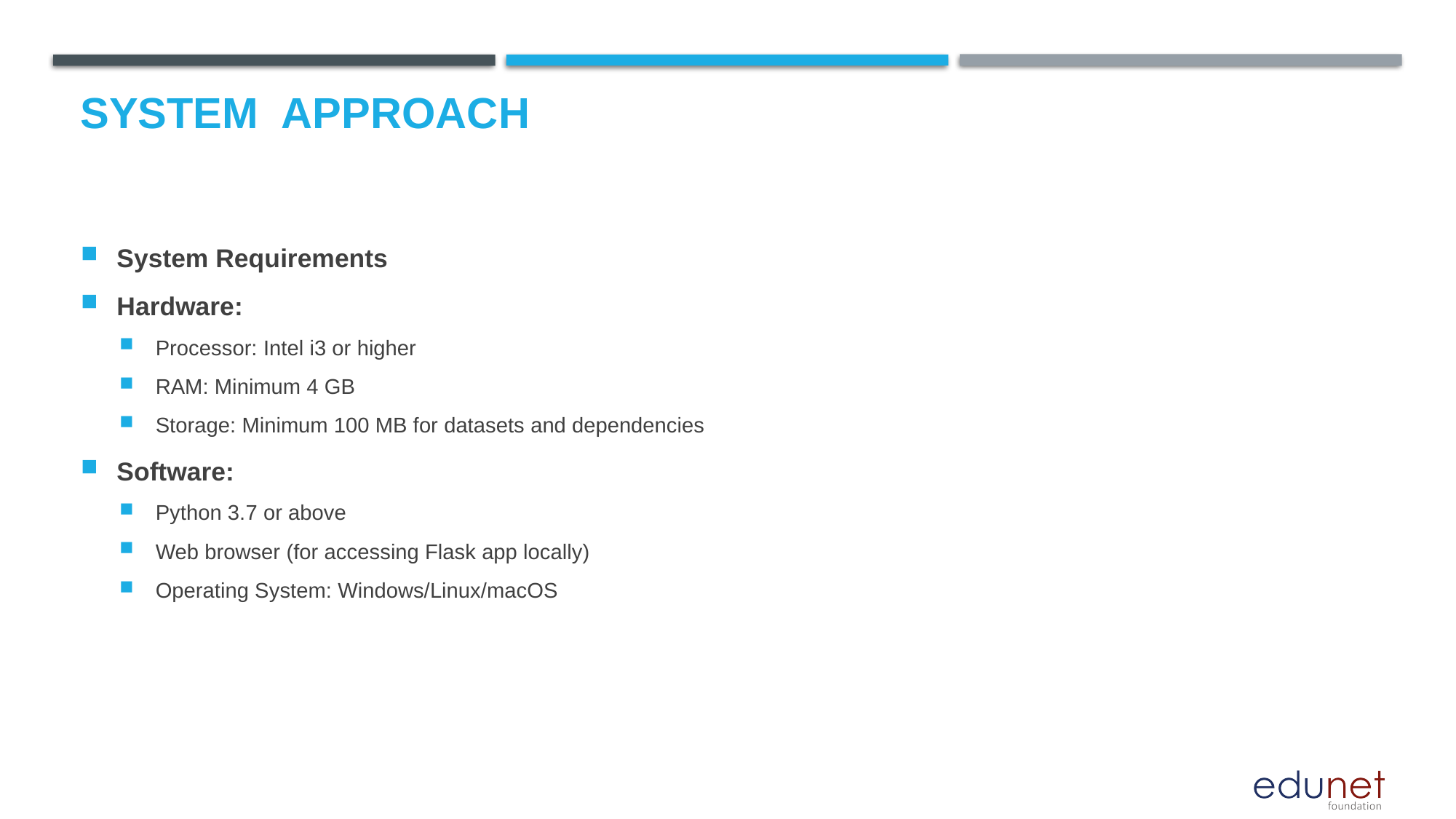

# System  Approach

System Requirements
Hardware:
Processor: Intel i3 or higher
RAM: Minimum 4 GB
Storage: Minimum 100 MB for datasets and dependencies
Software:
Python 3.7 or above
Web browser (for accessing Flask app locally)
Operating System: Windows/Linux/macOS